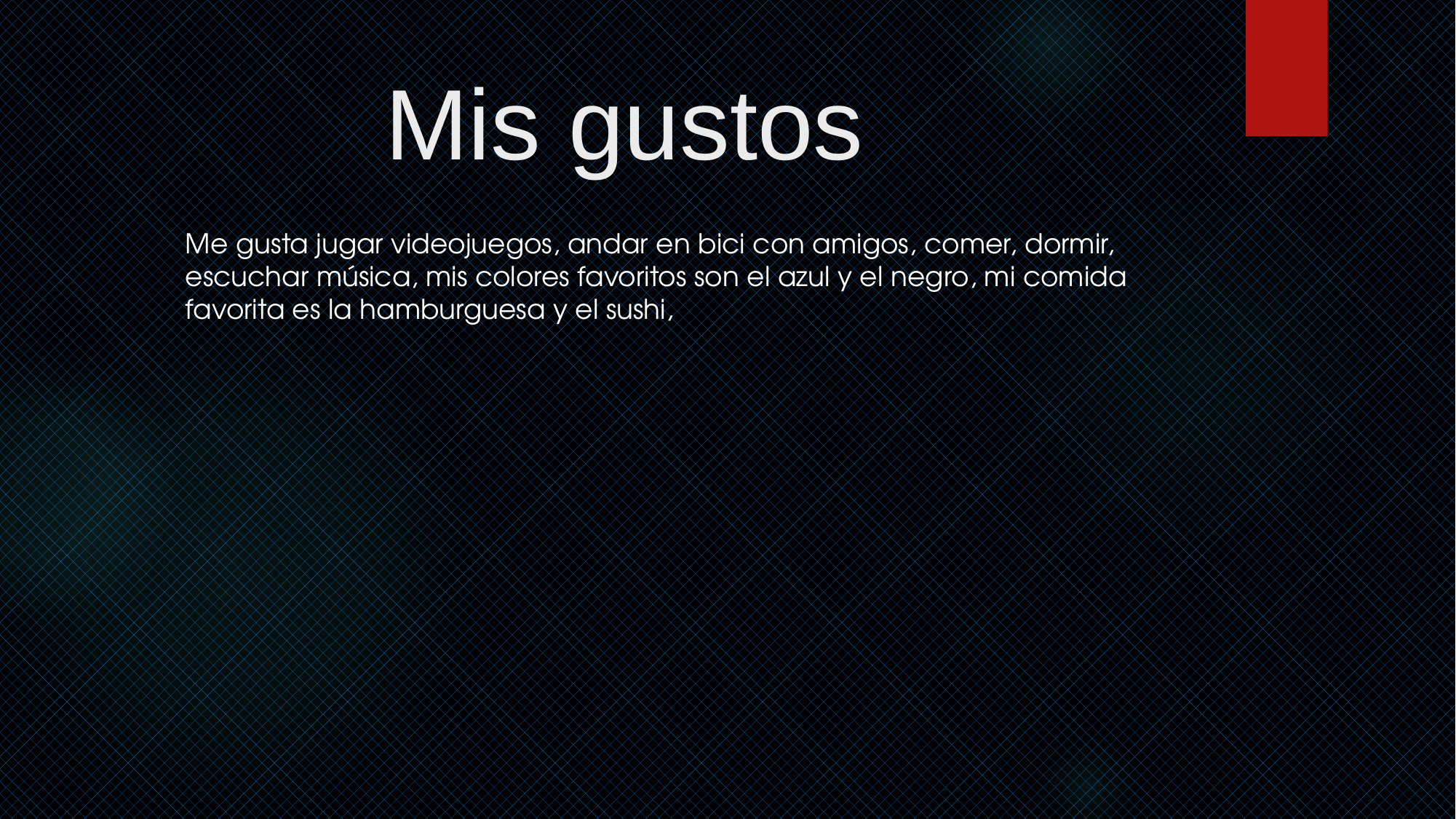

# Mis gustos
Me gusta jugar videojuegos, andar en bici con amigos, comer, dormir, escuchar música, mis colores favoritos son el azul y el negro, mi comida favorita es la hamburguesa y el sushi,